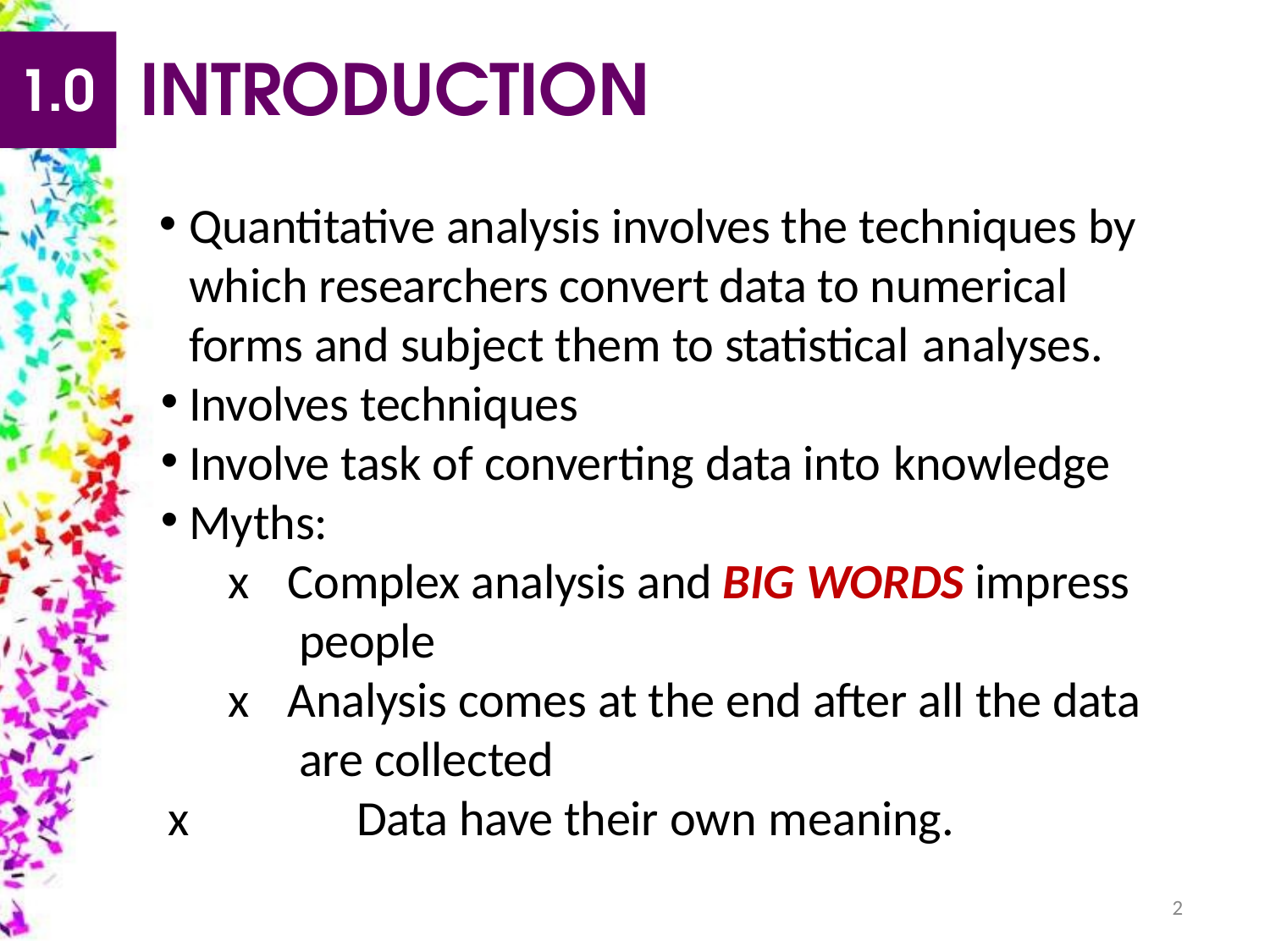

# INTRODUCTION
1.0
Quantitative analysis involves the techniques by  which researchers convert data to numerical  forms and subject them to statistical analyses.
Involves techniques
Involve task of converting data into knowledge
Myths:
x	Complex analysis and BIG WORDS impress  people
x	Analysis comes at the end after all the data  are collected
x	Data have their own meaning.
2